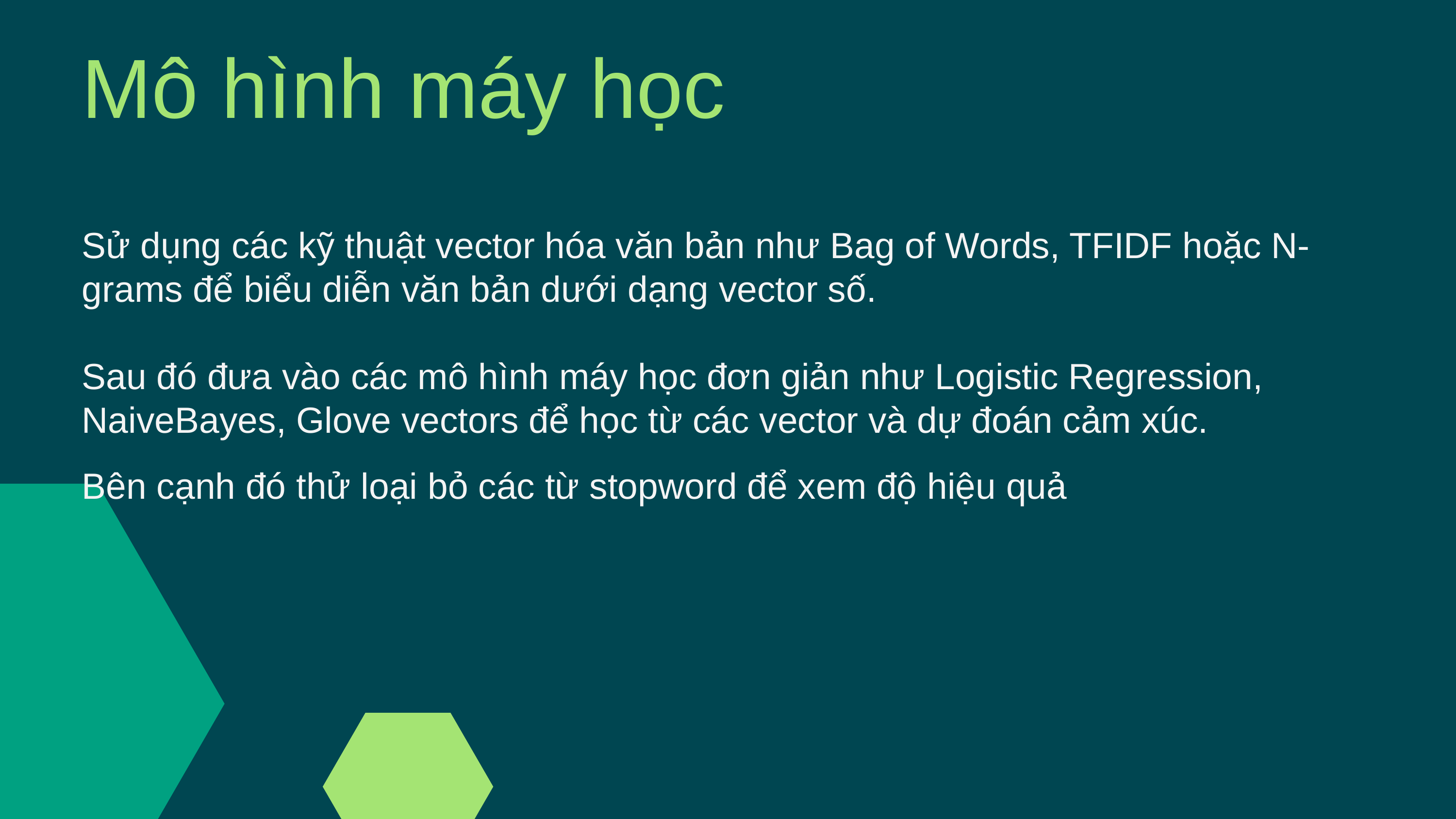

Mô hình máy học
Sử dụng các kỹ thuật vector hóa văn bản như Bag of Words, TFIDF hoặc N-grams để biểu diễn văn bản dưới dạng vector số.

Sau đó đưa vào các mô hình máy học đơn giản như Logistic Regression, NaiveBayes, Glove vectors để học từ các vector và dự đoán cảm xúc.
Bên cạnh đó thử loại bỏ các từ stopword để xem độ hiệu quả